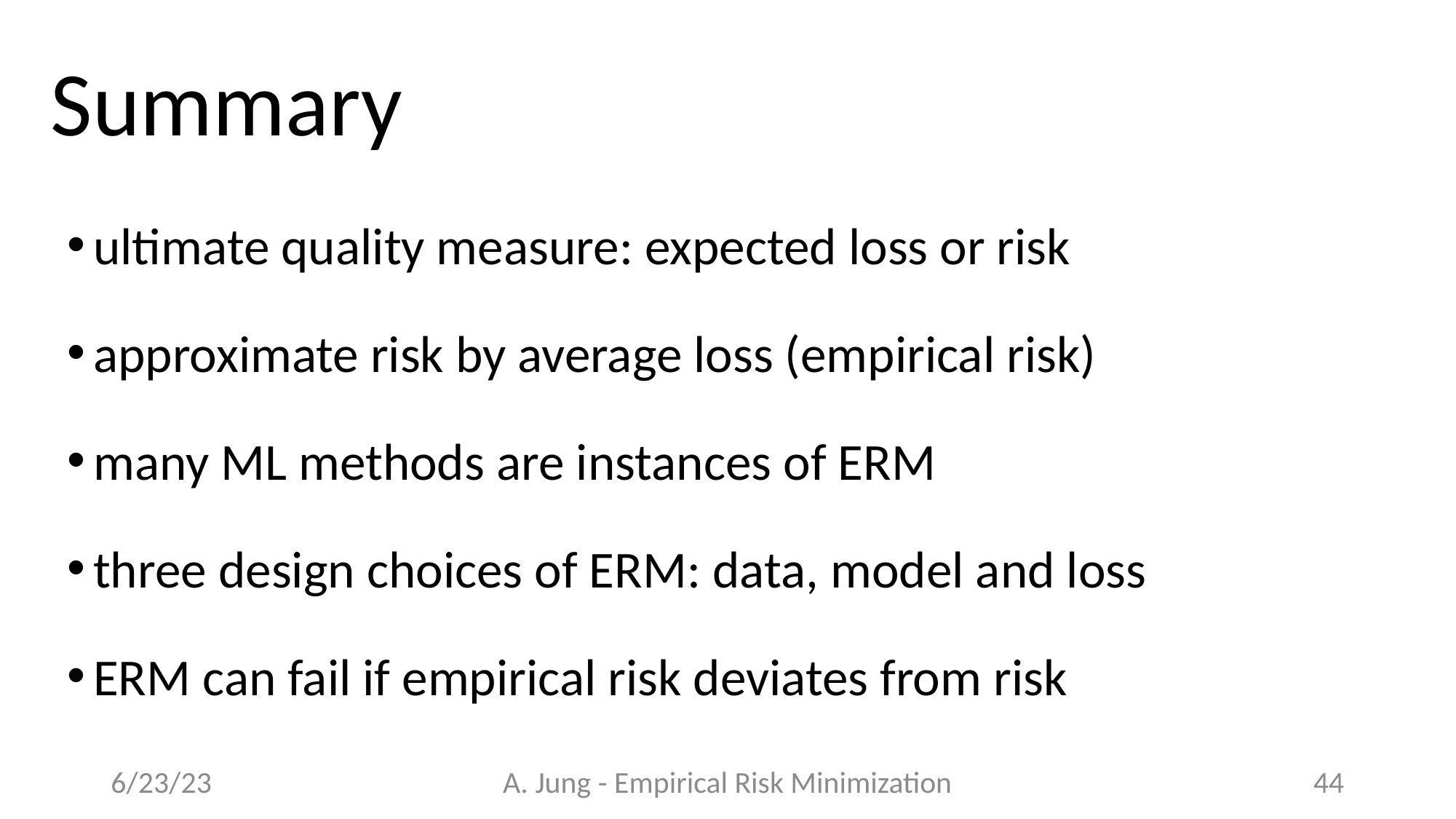

# Summary

ultimate quality measure: expected loss or risk
approximate risk by average loss (empirical risk)
many ML methods are instances of ERM
three design choices of ERM: data, model and loss
ERM can fail if empirical risk deviates from risk

6/23/23
A. Jung - Empirical Risk Minimization
44